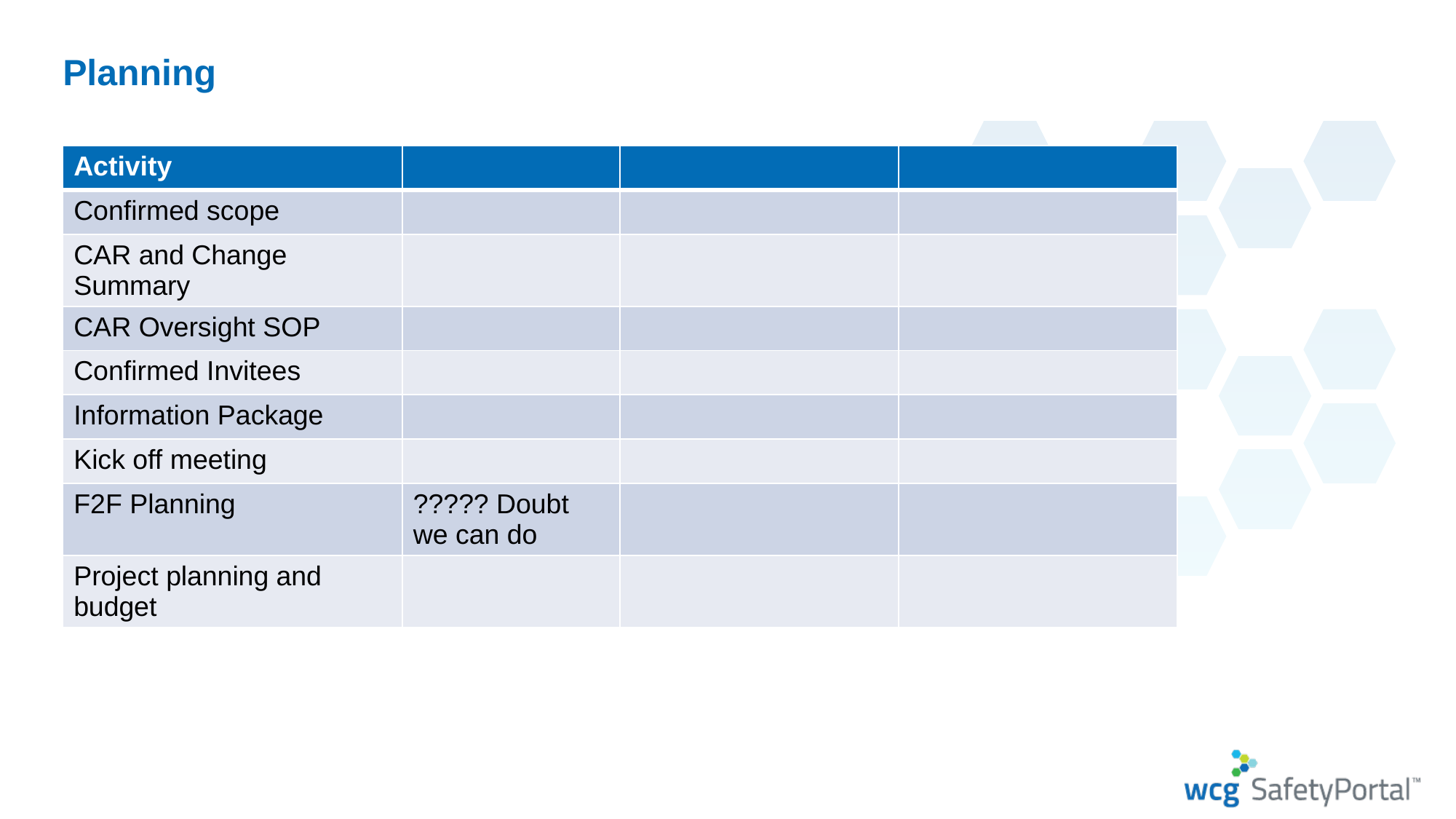

# Planning
| Activity |  |  |  |
| --- | --- | --- | --- |
| Confirmed scope |  |  |  |
| CAR and Change Summary |  |  |  |
| CAR Oversight SOP |  |  |  |
| Confirmed Invitees |  |  |  |
| Information Package |  |  |  |
| Kick off meeting |  |  |  |
| F2F Planning | ????? Doubt we can do |  |  |
| Project planning and budget |  |  |  |